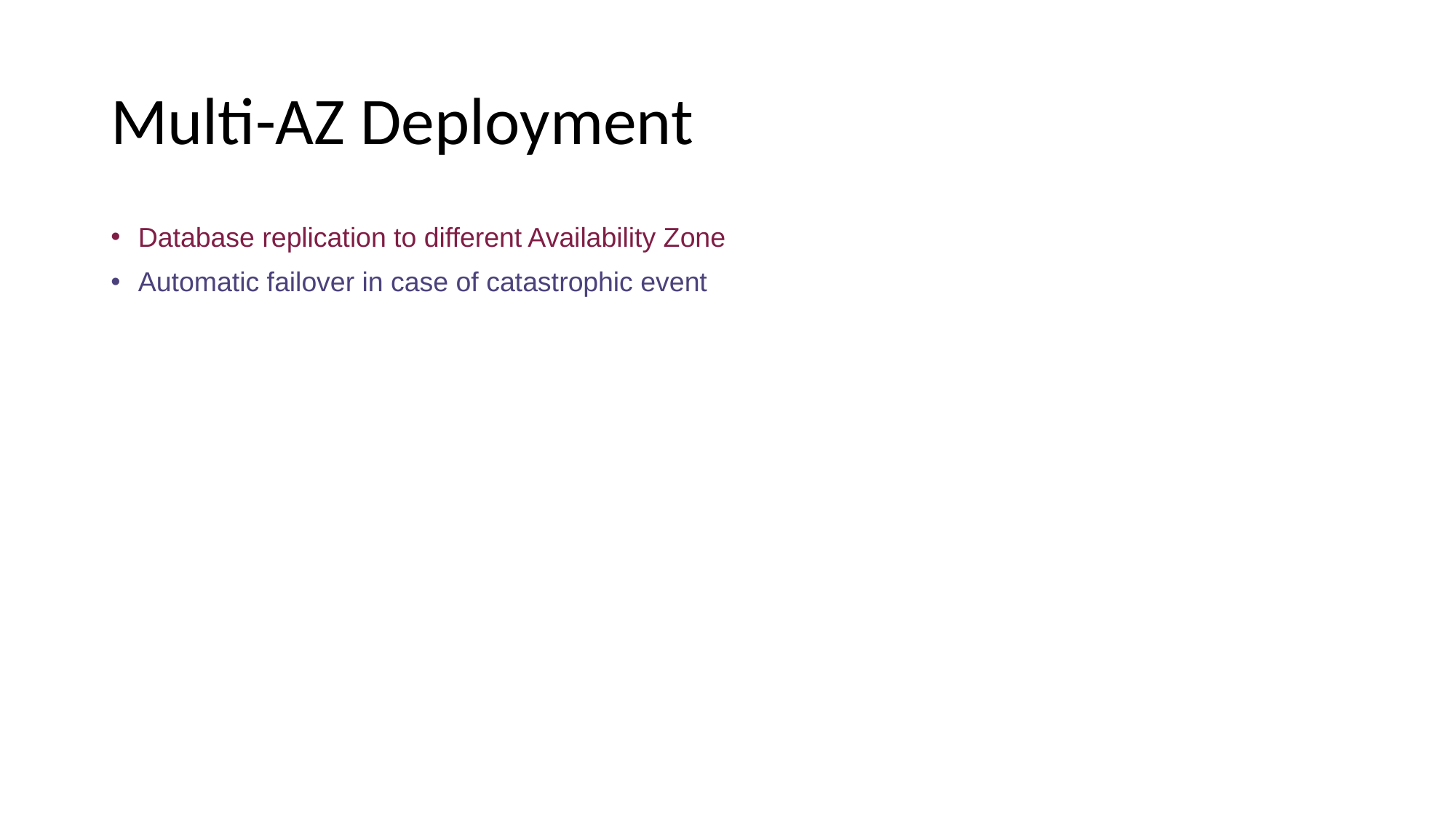

# Multi-AZ Deployment
Database replication to different Availability Zone
Automatic failover in case of catastrophic event